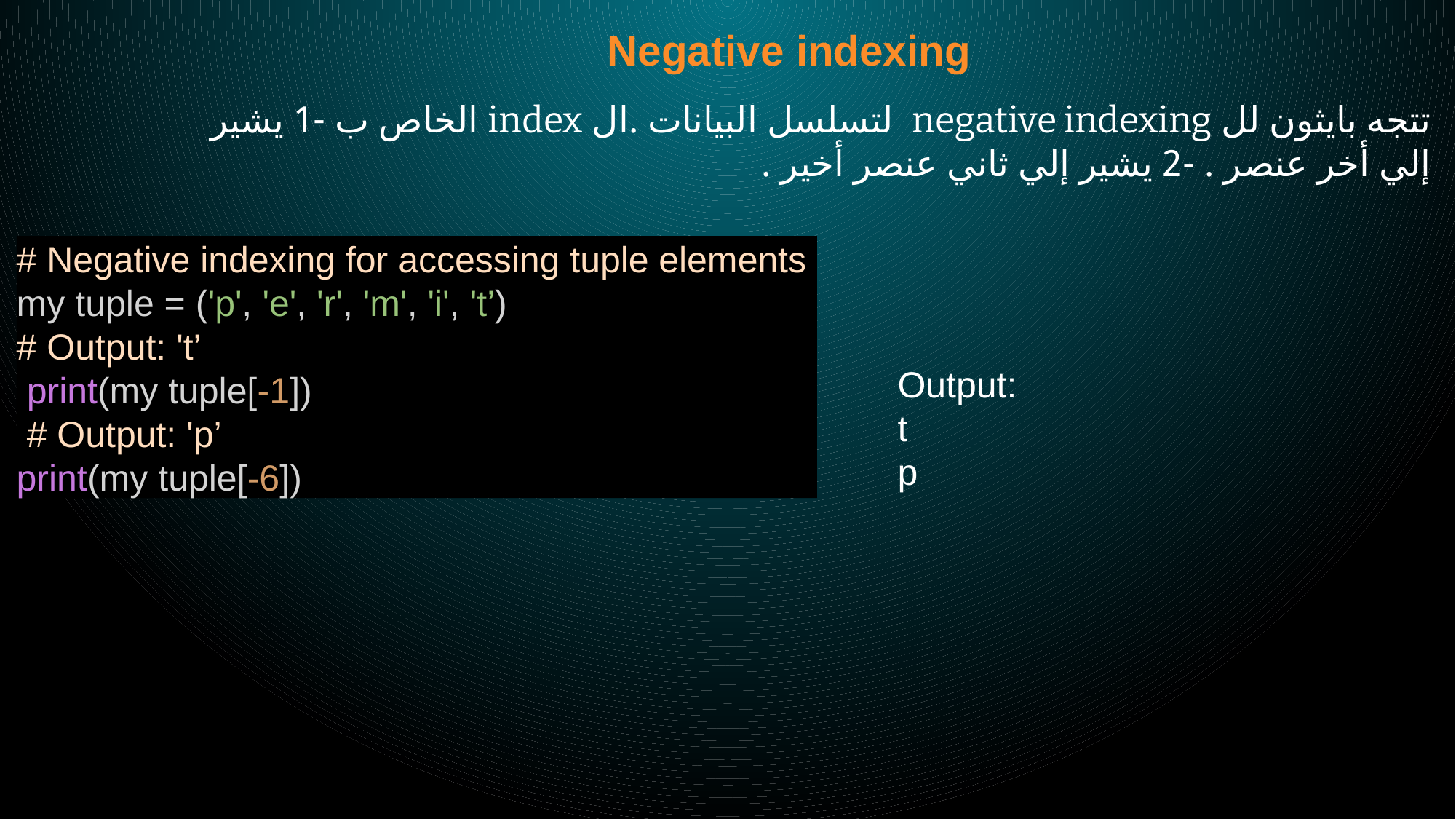

Negative indexing
تتجه بايثون لل negative indexing  لتسلسل البيانات .ال index الخاص ب -1 يشير إلي أخر عنصر . -2 يشير إلي ثاني عنصر أخير .
# Negative indexing for accessing tuple elements
my tuple = ('p', 'e', 'r', 'm', 'i', 't’)
# Output: 't’
 print(my tuple[-1])
 # Output: 'p’
print(my tuple[-6])
Output:
t
p